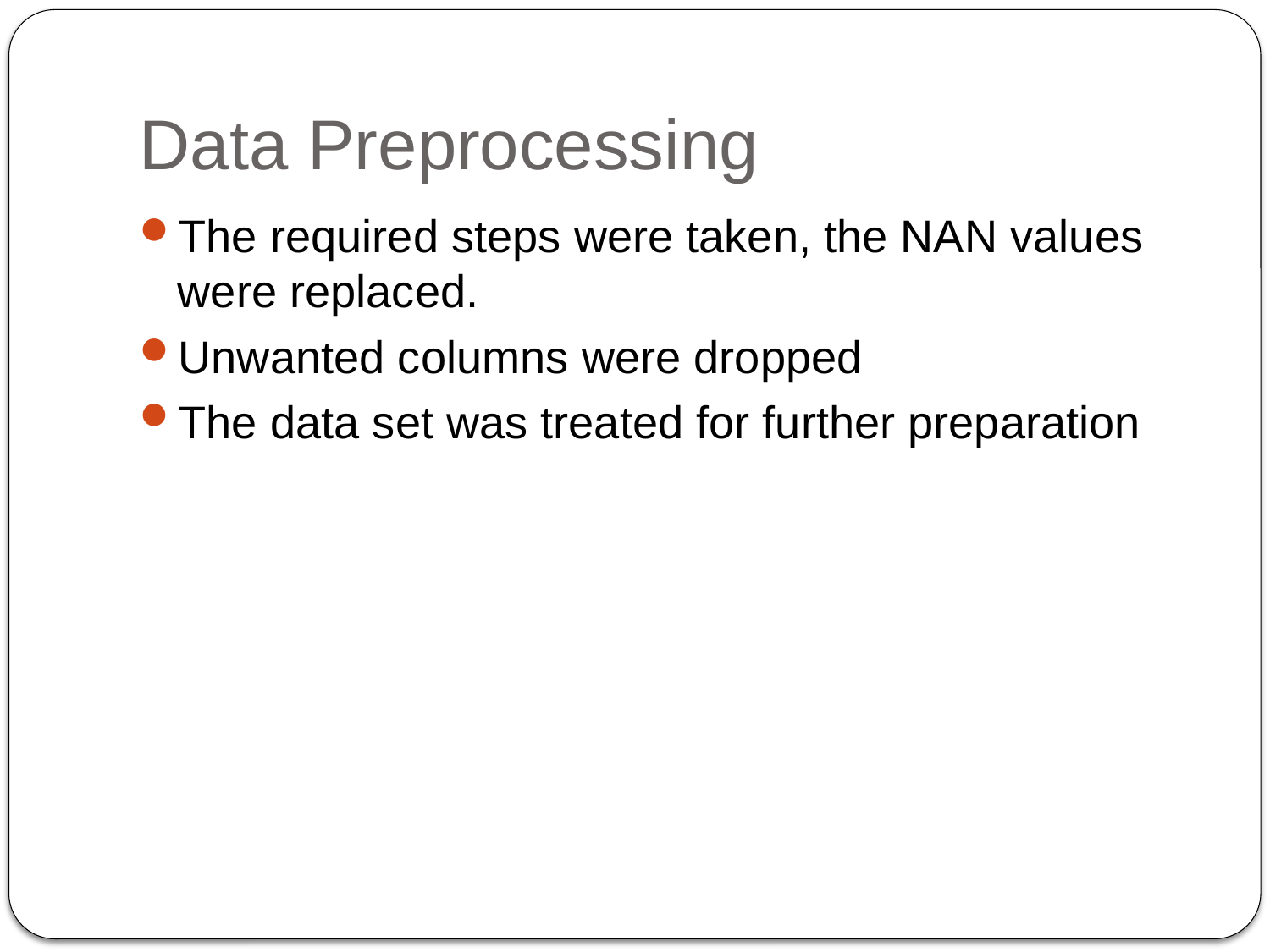

# Data Preprocessing
The required steps were taken, the NAN values were replaced.
Unwanted columns were dropped
The data set was treated for further preparation